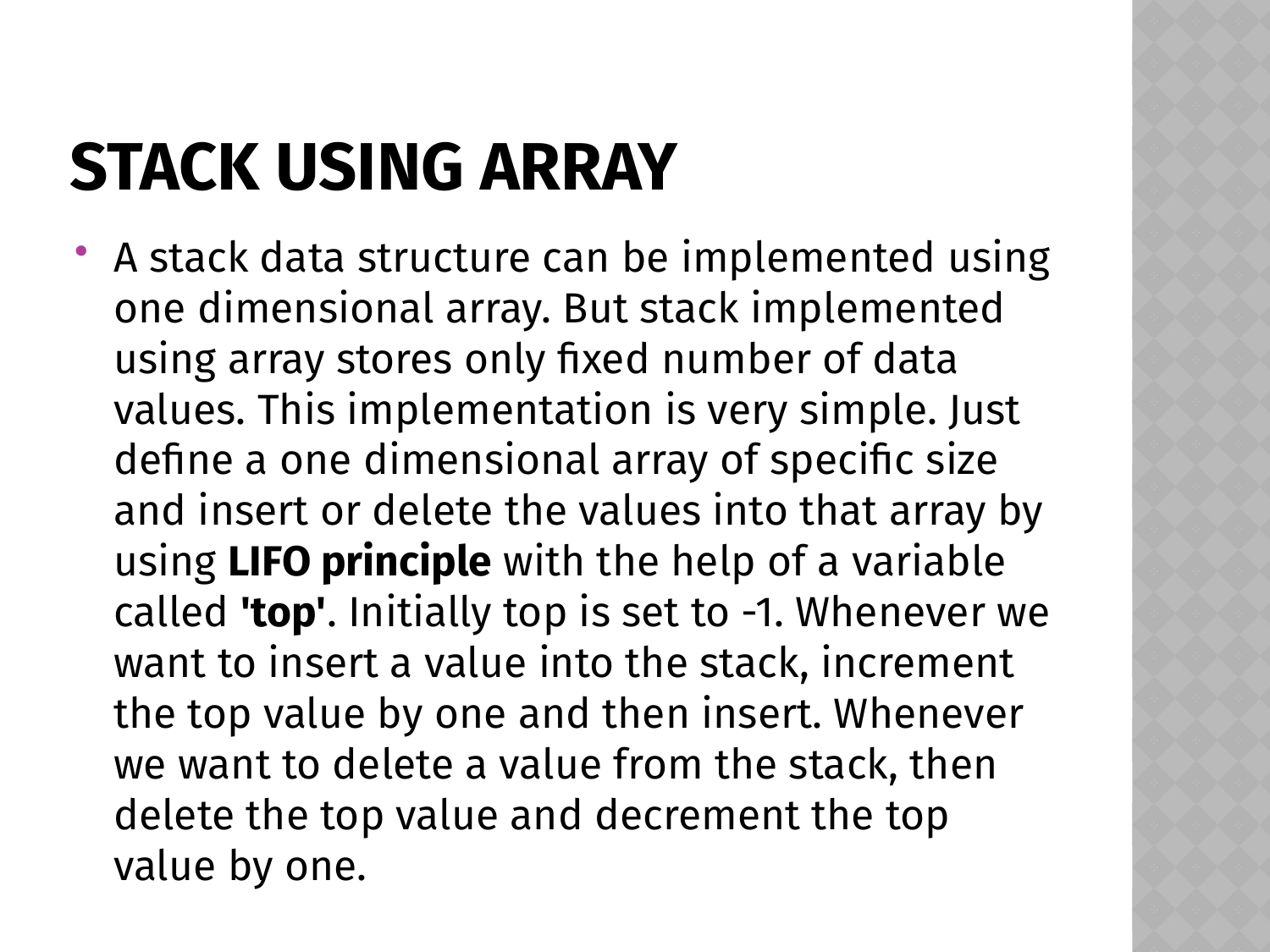

# Stack Using Array
A stack data structure can be implemented using one dimensional array. But stack implemented using array stores only fixed number of data values. This implementation is very simple. Just define a one dimensional array of specific size and insert or delete the values into that array by using LIFO principle with the help of a variable called 'top'. Initially top is set to -1. Whenever we want to insert a value into the stack, increment the top value by one and then insert. Whenever we want to delete a value from the stack, then delete the top value and decrement the top value by one.